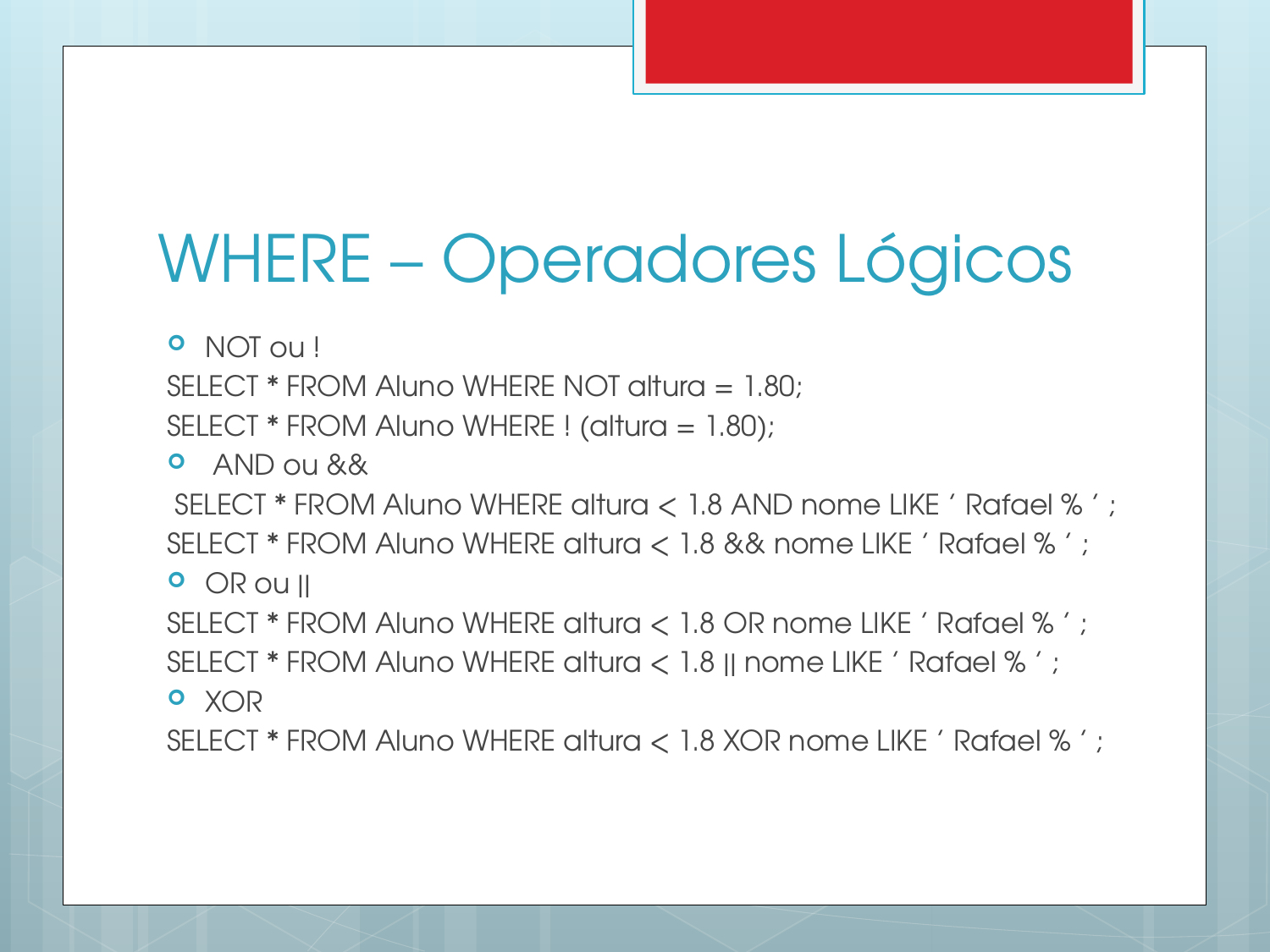

# WHERE – Operadores Lógicos
NOT ou !
SELECT * FROM Aluno WHERE NOT altura = 1.80;
SELECT * FROM Aluno WHERE ! (altura = 1.80);
 AND ou &&
 SELECT * FROM Aluno WHERE altura < 1.8 AND nome LIKE ’ Rafael % ’ ;
SELECT * FROM Aluno WHERE altura < 1.8 && nome LIKE ’ Rafael % ’ ;
OR ou ||
SELECT * FROM Aluno WHERE altura < 1.8 OR nome LIKE ’ Rafael % ’ ;
SELECT * FROM Aluno WHERE altura < 1.8 || nome LIKE ’ Rafael % ’ ;
XOR
SELECT * FROM Aluno WHERE altura < 1.8 XOR nome LIKE ’ Rafael % ’ ;